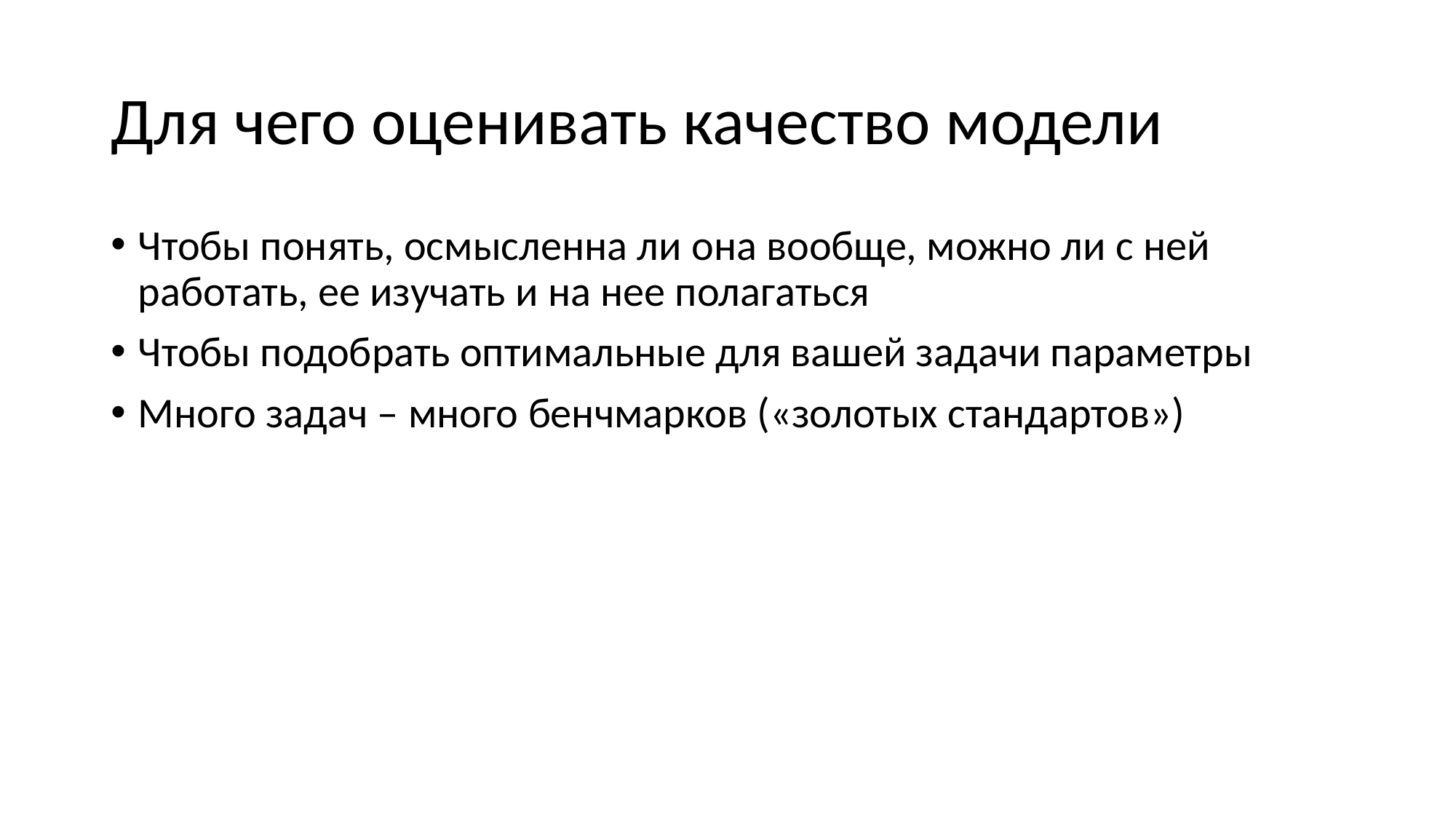

# Для чего оценивать качество модели
Чтобы понять, осмысленна ли она вообще, можно ли с ней работать, ее изучать и на нее полагаться
Чтобы подобрать оптимальные для вашей задачи параметры
Много задач – много бенчмарков («золотых стандартов»)